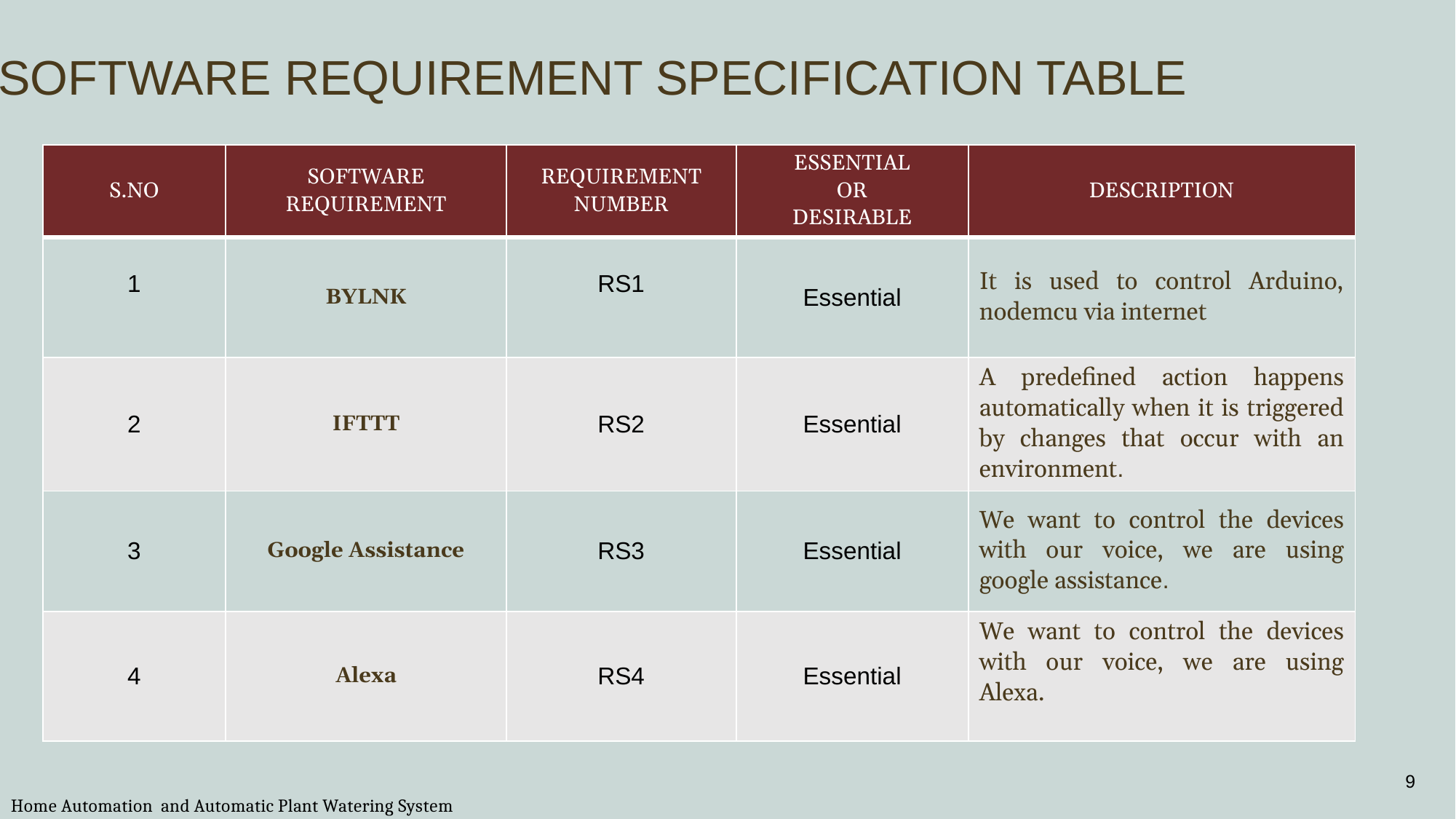

# SOFTWARE REQUIREMENT SPECIFICATION TABLE
| S.NO | SOFTWARE REQUIREMENT | REQUIREMENT NUMBER | ESSENTIAL OR DESIRABLE | DESCRIPTION |
| --- | --- | --- | --- | --- |
| 1 | BYLNK | RS1 | Essential | It is used to control Arduino, nodemcu via internet |
| 2 | IFTTT | RS2 | Essential | A predefined action happens automatically when it is triggered by changes that occur with an environment. |
| 3 | Google Assistance | RS3 | Essential | We want to control the devices with our voice, we are using google assistance. |
| 4 | Alexa | RS4 | Essential | We want to control the devices with our voice, we are using Alexa. |
9
Home Automation  and Automatic Plant Watering System